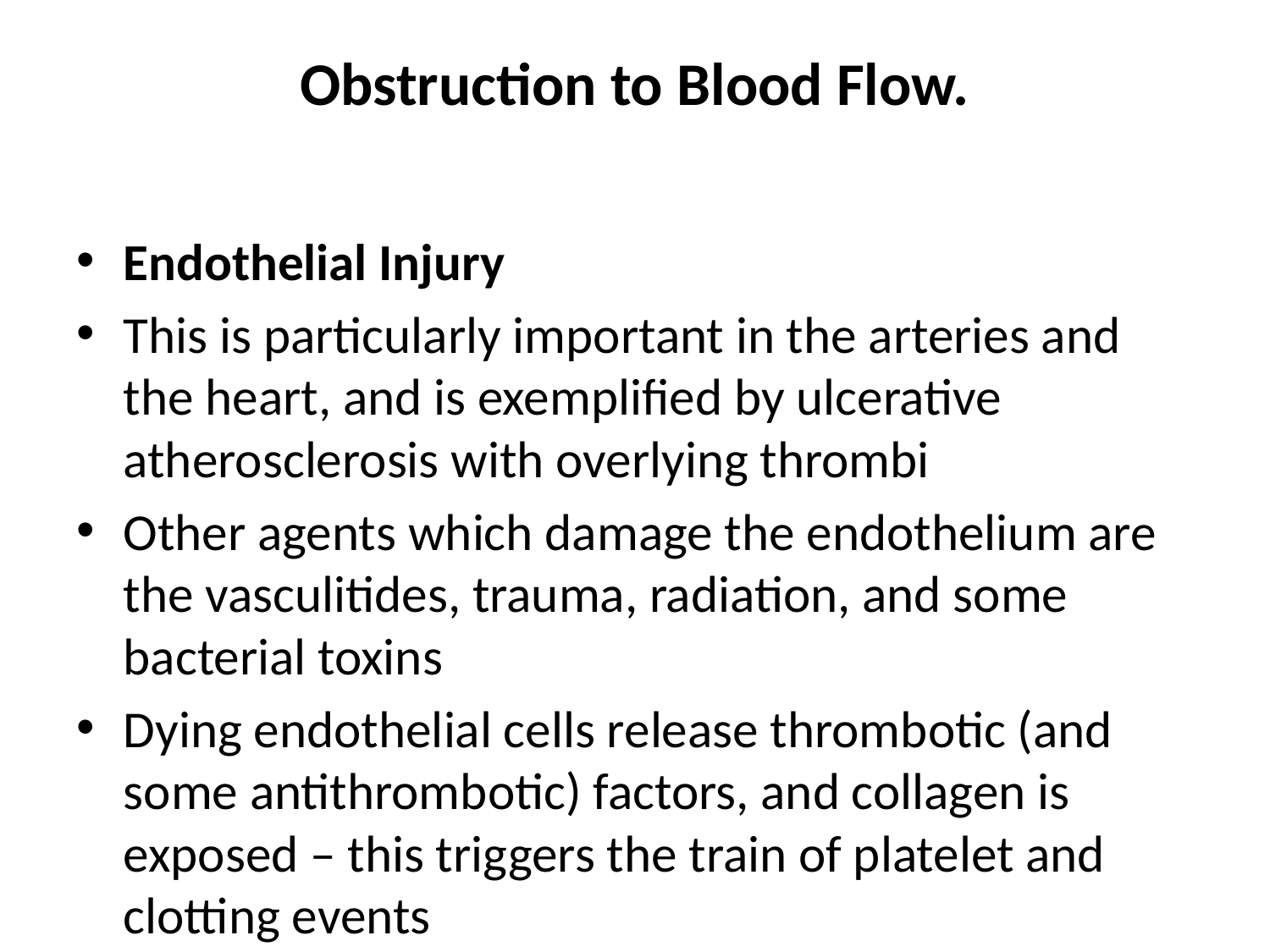

# Obstruction to Blood Flow.
Endothelial Injury
This is particularly important in the arteries and the heart, and is exemplified by ulcerative atherosclerosis with overlying thrombi
Other agents which damage the endothelium are the vasculitides, trauma, radiation, and some bacterial toxins
Dying endothelial cells release thrombotic (and some antithrombotic) factors, and collagen is exposed – this triggers the train of platelet and clotting events